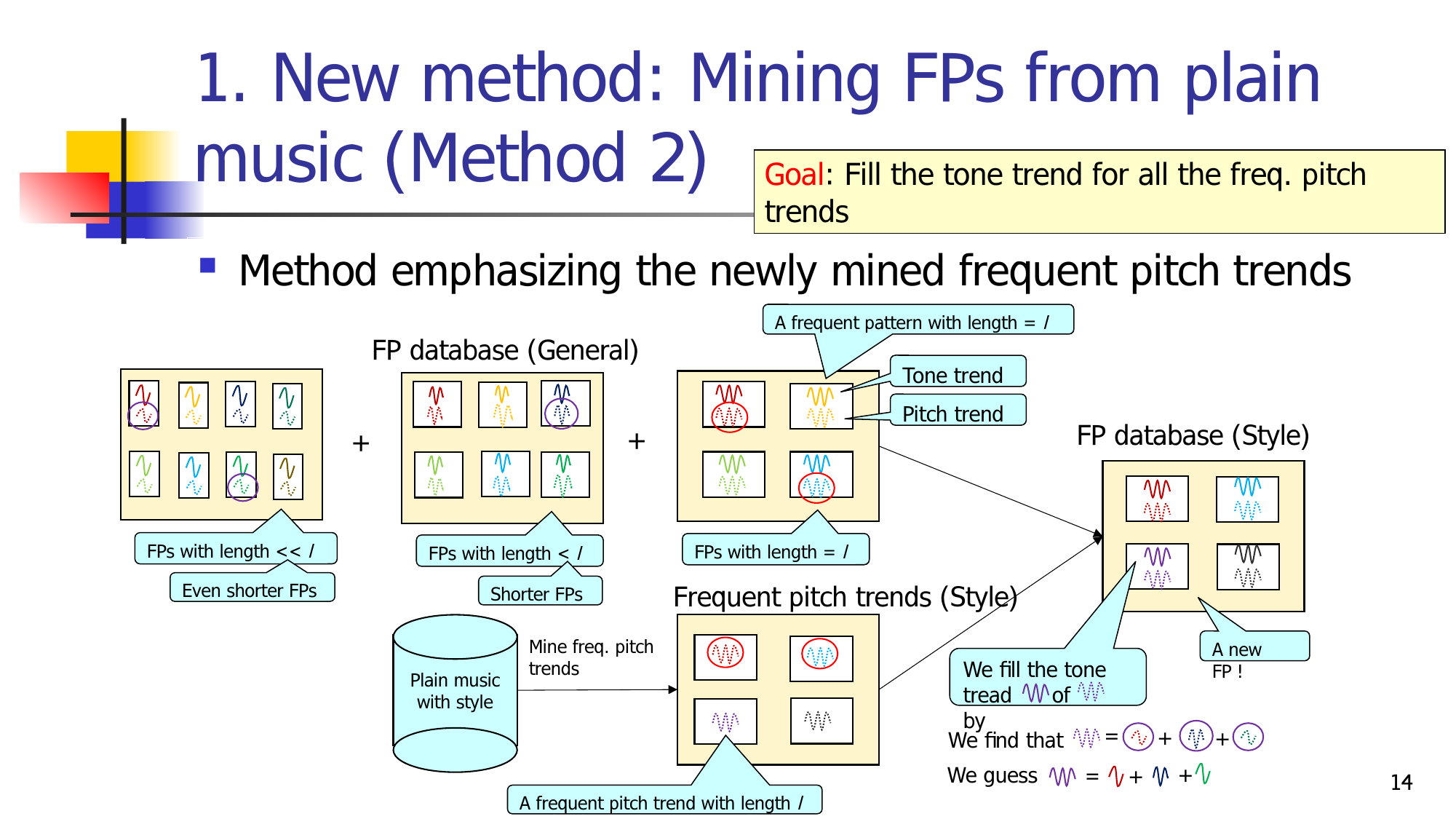

# 1. New method: Mining FPs from plain music (Method 2)
Goal: Fill the tone trend for all the freq. pitch trends
Method emphasizing the newly mined frequent pitch trends

A frequent pattern with length = l

FP database (General)
Tone trend

Pitch trend

FP database (Style)
+
+

FPs with length << l

FPs with length = l

FPs with length < l

Even shorter FPs

Frequent pitch trends (Style)
Shorter FPs

Plain music with style

Mine freq. pitch trends
A new FP !

We fill the tone tread      of      by

=
+
+

We find that

14
We guess
+
=
+

A frequent pitch trend with length l